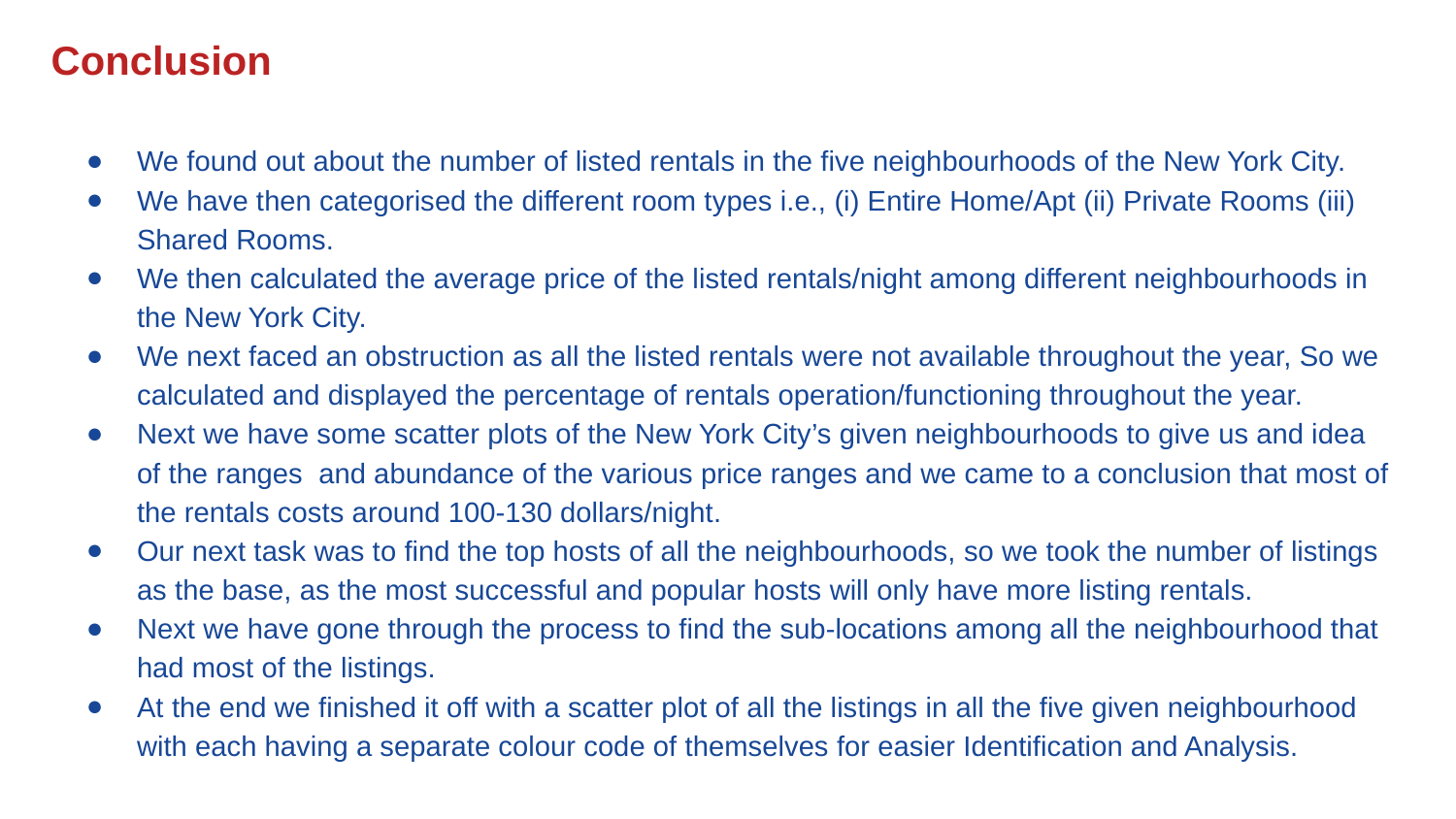

# Conclusion
We found out about the number of listed rentals in the five neighbourhoods of the New York City.
We have then categorised the different room types i.e., (i) Entire Home/Apt (ii) Private Rooms (iii) Shared Rooms.
We then calculated the average price of the listed rentals/night among different neighbourhoods in the New York City.
We next faced an obstruction as all the listed rentals were not available throughout the year, So we calculated and displayed the percentage of rentals operation/functioning throughout the year.
Next we have some scatter plots of the New York City’s given neighbourhoods to give us and idea of the ranges  and abundance of the various price ranges and we came to a conclusion that most of the rentals costs around 100-130 dollars/night.
Our next task was to find the top hosts of all the neighbourhoods, so we took the number of listings as the base, as the most successful and popular hosts will only have more listing rentals.
Next we have gone through the process to find the sub-locations among all the neighbourhood that had most of the listings.
At the end we finished it off with a scatter plot of all the listings in all the five given neighbourhood with each having a separate colour code of themselves for easier Identification and Analysis.